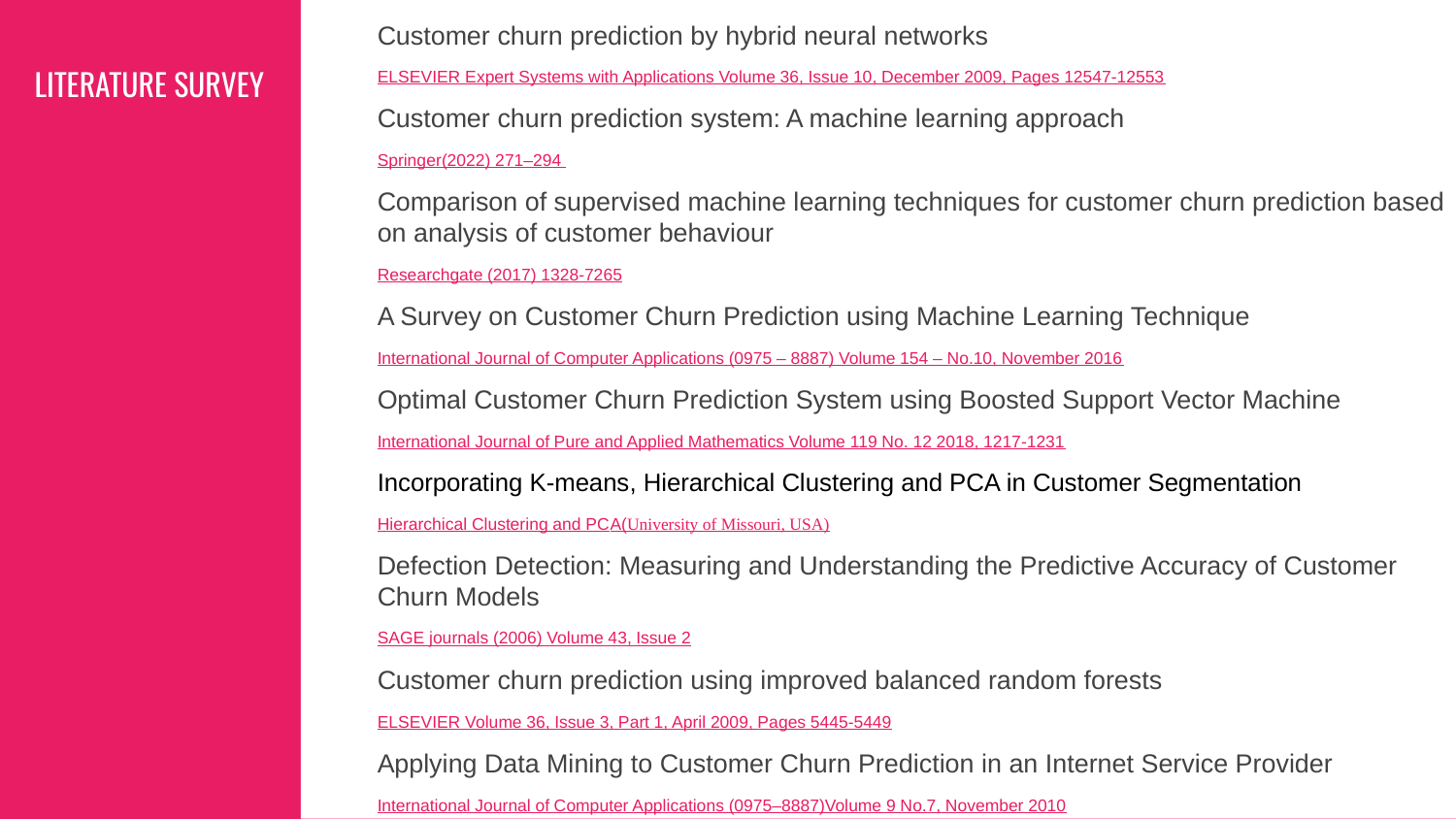

Customer churn prediction by hybrid neural networks
ELSEVIER Expert Systems with Applications Volume 36, Issue 10, December 2009, Pages 12547-12553
Customer churn prediction system: A machine learning approach
Springer(2022) 271–294
Comparison of supervised machine learning techniques for customer churn prediction based on analysis of customer behaviour
Researchgate (2017) 1328-7265
A Survey on Customer Churn Prediction using Machine Learning Technique
International Journal of Computer Applications (0975 – 8887) Volume 154 – No.10, November 2016
Optimal Customer Churn Prediction System using Boosted Support Vector Machine
International Journal of Pure and Applied Mathematics Volume 119 No. 12 2018, 1217-1231
Incorporating K-means, Hierarchical Clustering and PCA in Customer Segmentation
Hierarchical Clustering and PCA(University of Missouri, USA)
Defection Detection: Measuring and Understanding the Predictive Accuracy of Customer Churn Models
SAGE journals (2006) Volume 43, Issue 2
Customer churn prediction using improved balanced random forests
ELSEVIER Volume 36, Issue 3, Part 1, April 2009, Pages 5445-5449
Applying Data Mining to Customer Churn Prediction in an Internet Service Provider
International Journal of Computer Applications (0975–8887)Volume 9 No.7, November 2010
# LITERATURE SURVEY